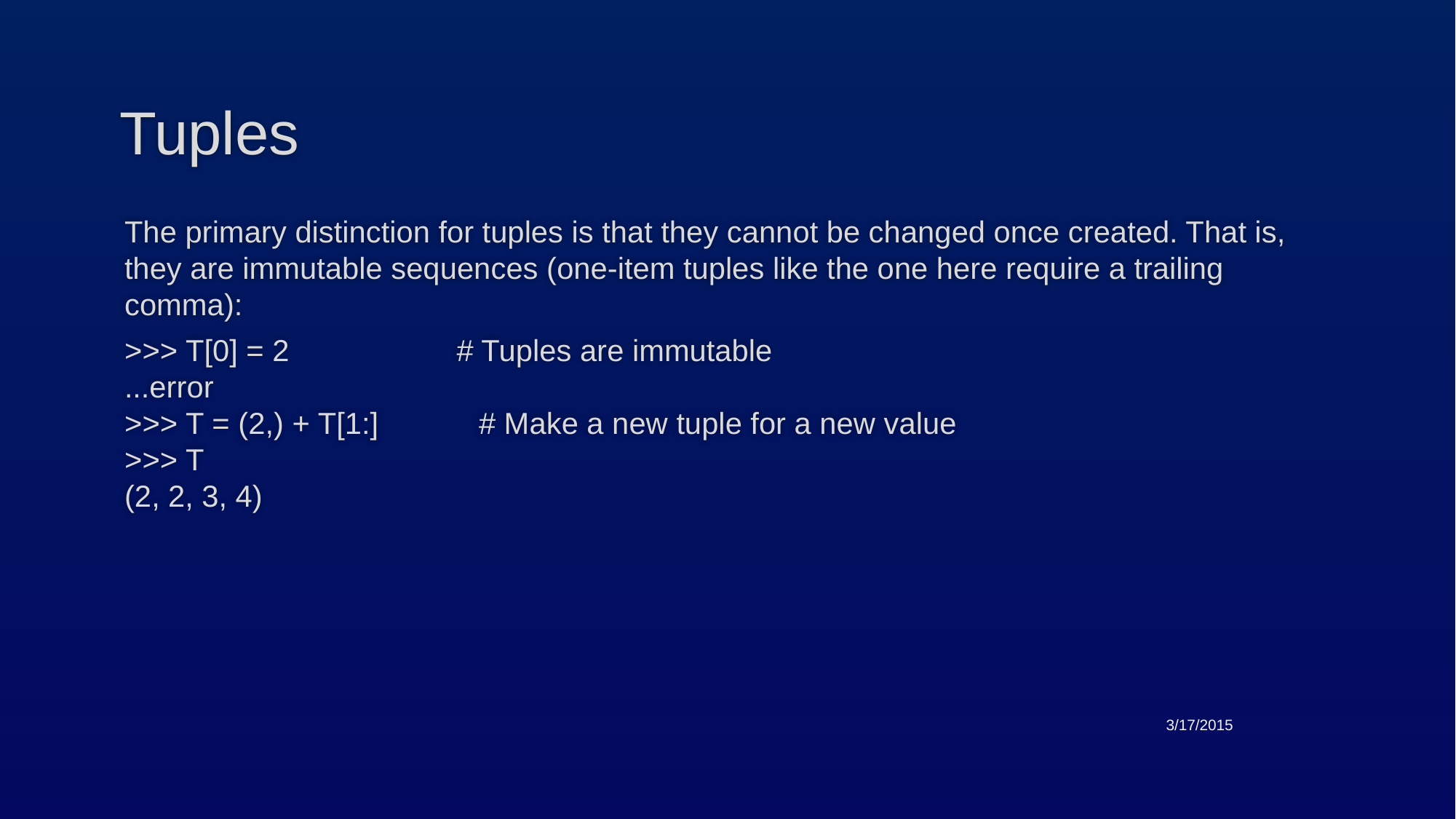

# Tuples
The primary distinction for tuples is that they cannot be changed once created. That is, they are immutable sequences (one-item tuples like the one here require a trailing comma):
>>> T[0] = 2                    # Tuples are immutable
...error
>>> T = (2,) + T[1:]            # Make a new tuple for a new value
>>> T
(2, 2, 3, 4)
3/17/2015